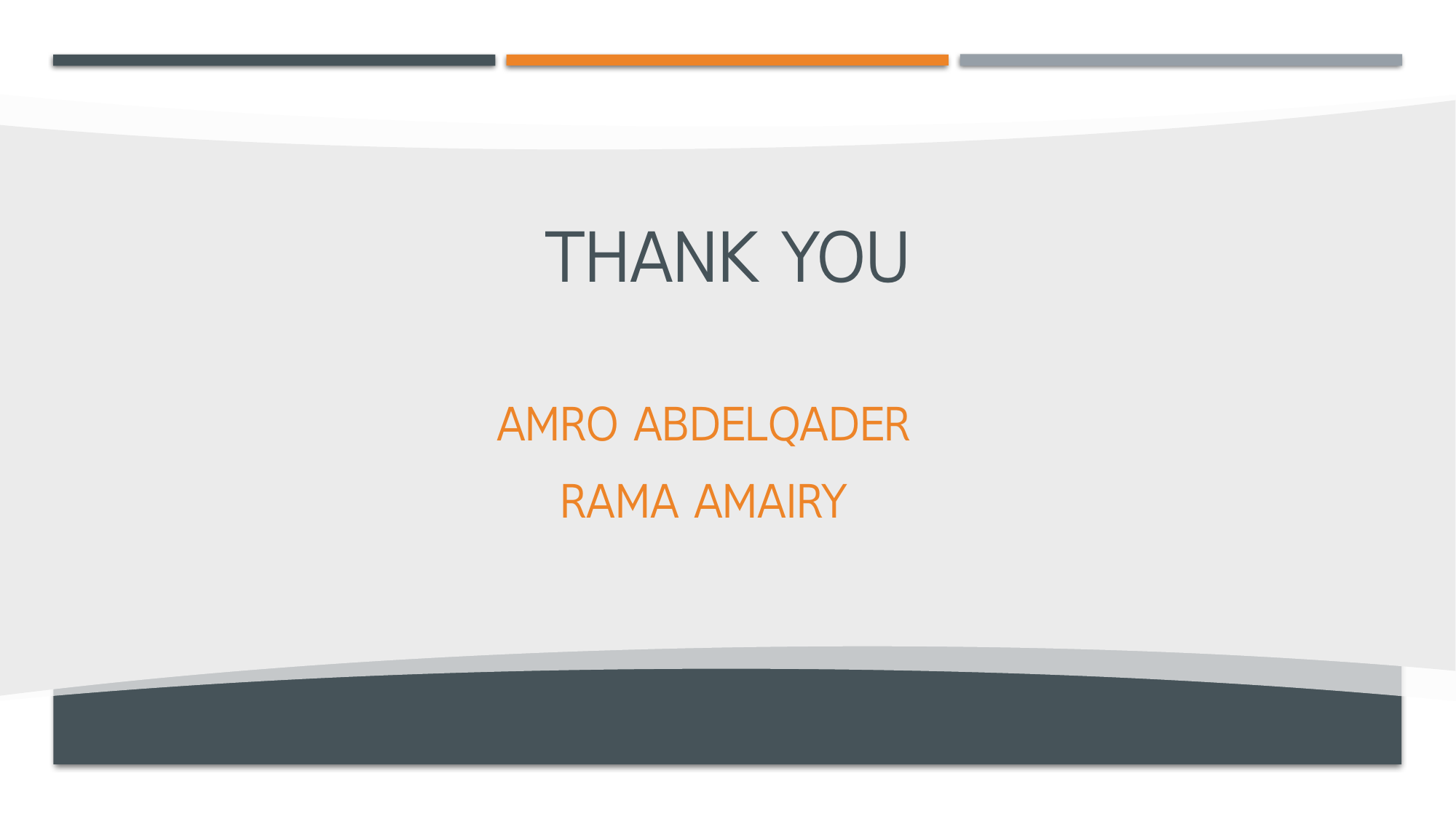

# Thank you
Amro abdelqader
Rama Amairy